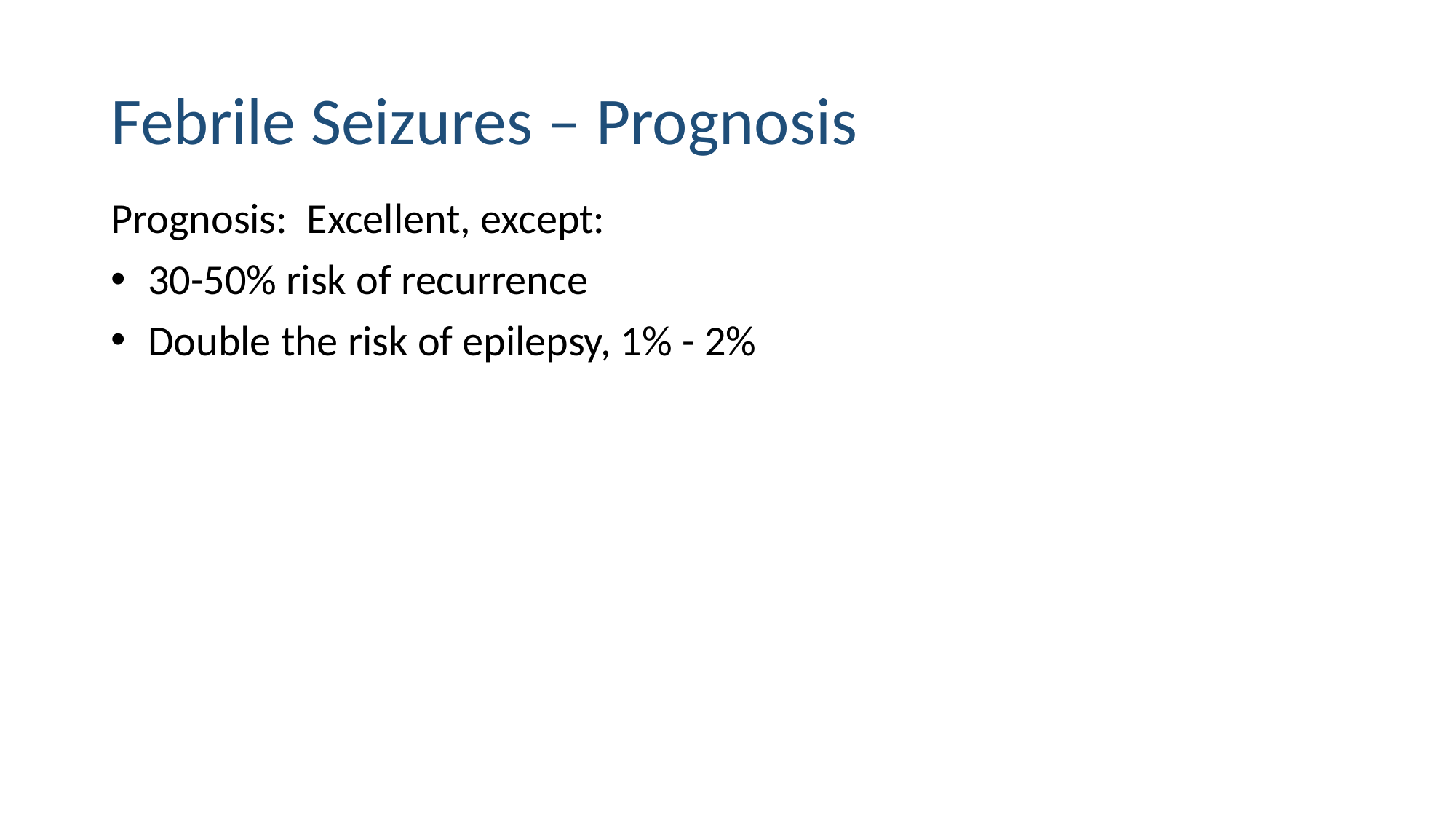

# Febrile Seizures – Prognosis
Prognosis:  Excellent, except:
 30-50% risk of recurrence
 Double the risk of epilepsy, 1% - 2%